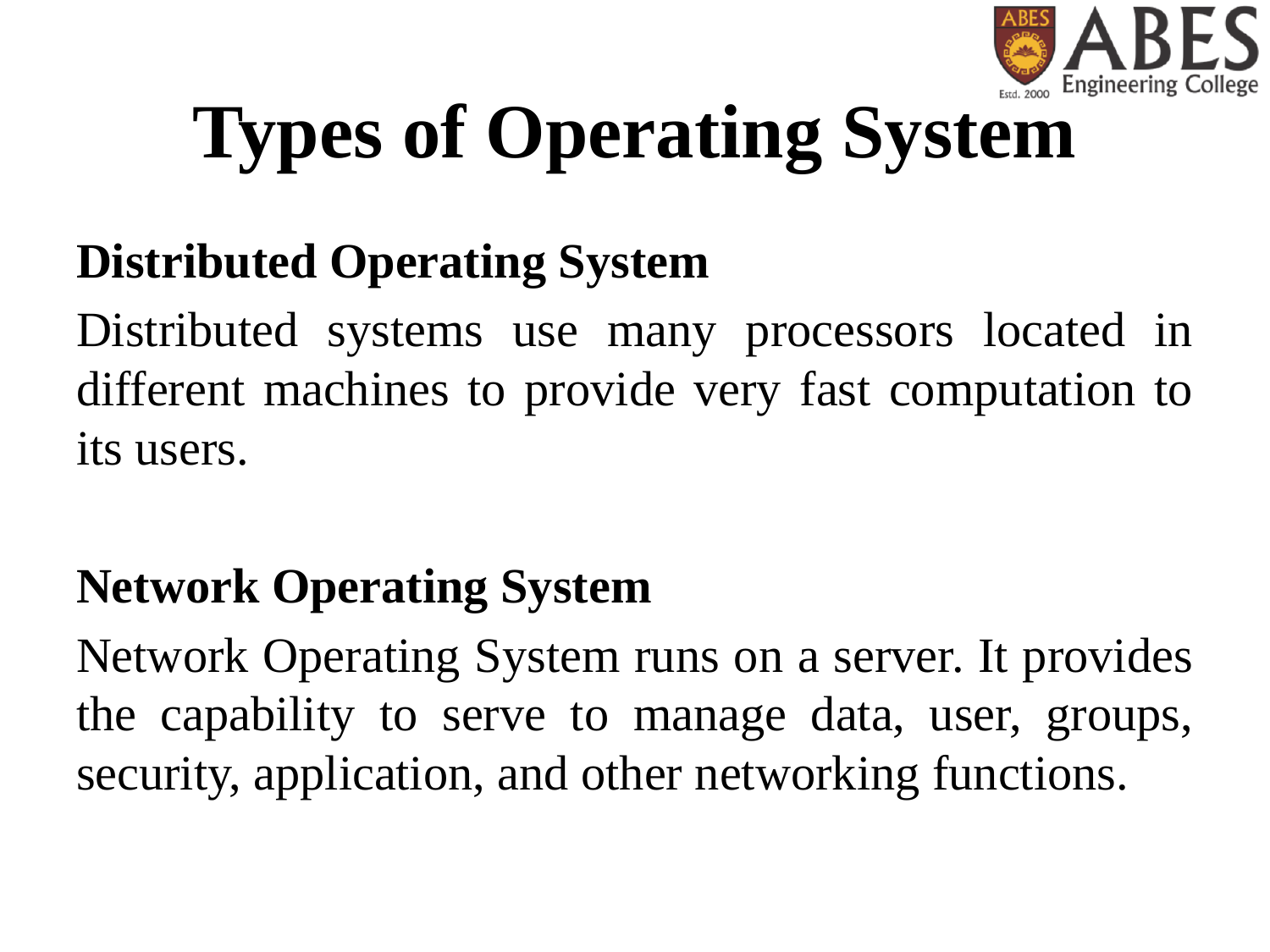

# Types of Operating System
Distributed Operating System
Distributed systems use many processors located in different machines to provide very fast computation to its users.

Network Operating System
Network Operating System runs on a server. It provides the capability to serve to manage data, user, groups, security, application, and other networking functions.